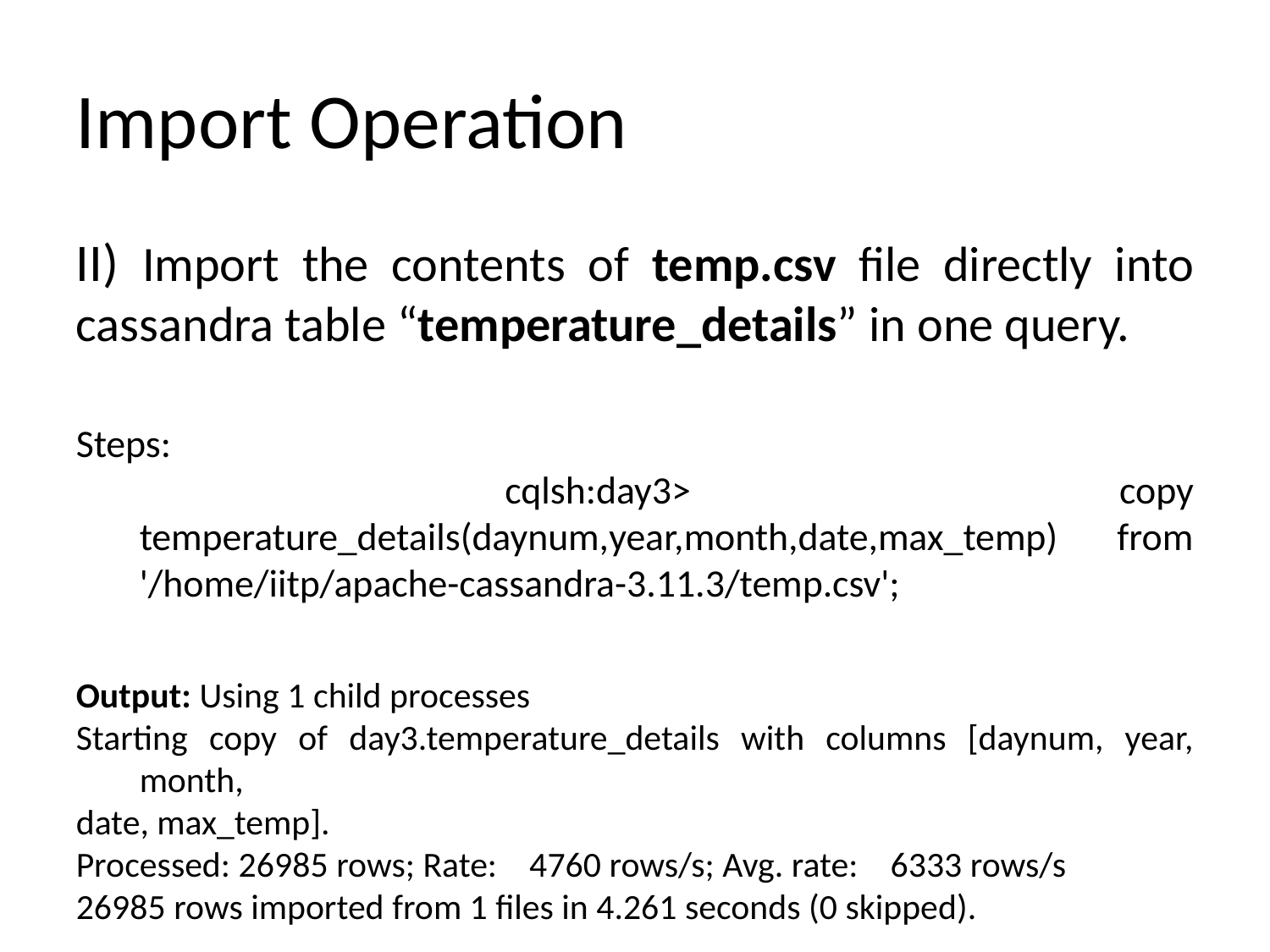

Import Operation
II) Import the contents of temp.csv file directly into cassandra table “temperature_details” in one query.

Steps:
 cqlsh:day3> copy temperature_details(daynum,year,month,date,max_temp) from '/home/iitp/apache-cassandra-3.11.3/temp.csv';

Output: Using 1 child processes
Starting copy of day3.temperature_details with columns [daynum, year, month,
date, max_temp].
Processed: 26985 rows; Rate:    4760 rows/s; Avg. rate:    6333 rows/s
26985 rows imported from 1 files in 4.261 seconds (0 skipped).

Note: Only use COPY FROM to import datasets that have less than 2 million rows.